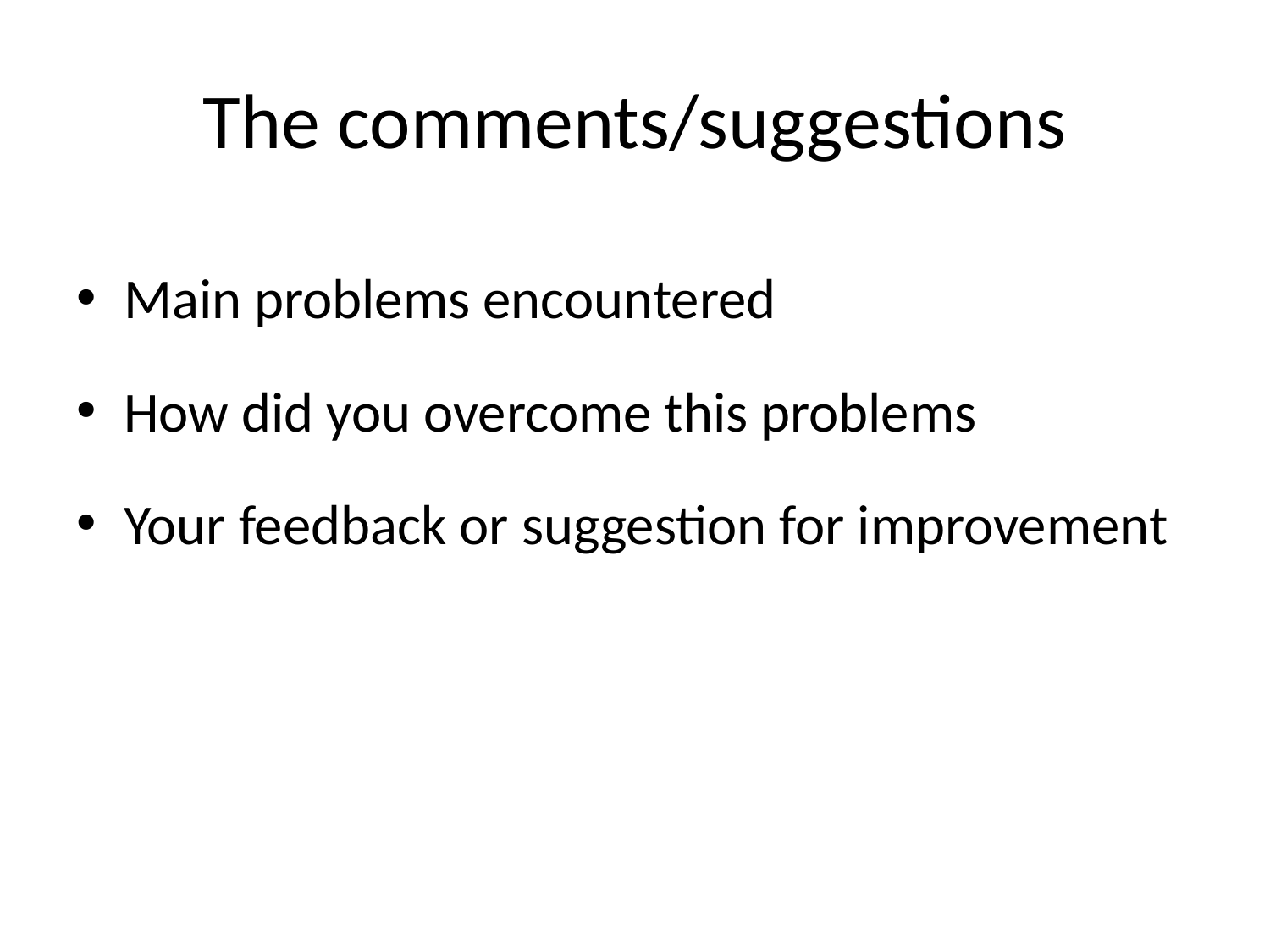

# The comments/suggestions
Main problems encountered
How did you overcome this problems
Your feedback or suggestion for improvement